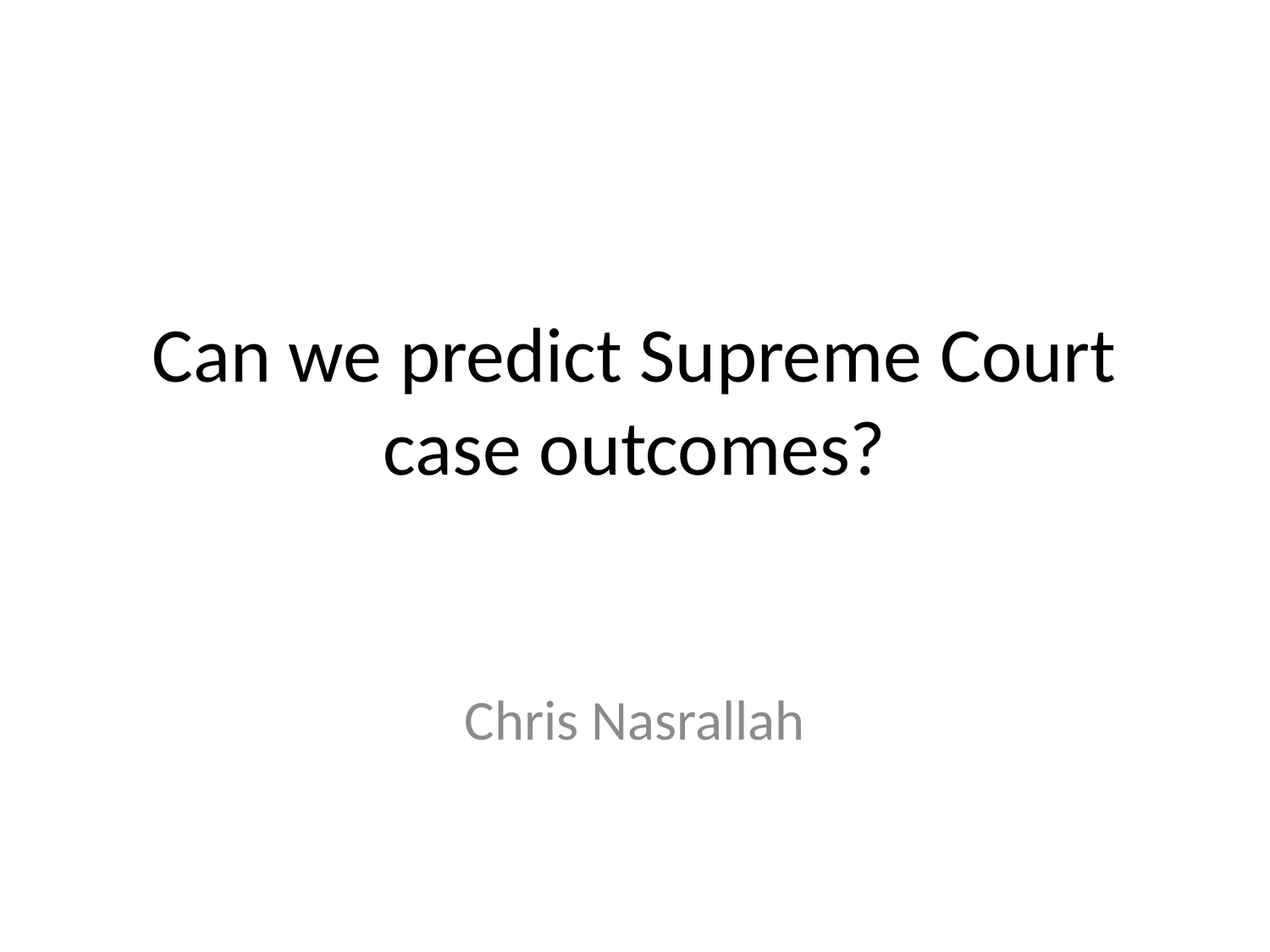

# Can we predict Supreme Court case outcomes?
Chris Nasrallah